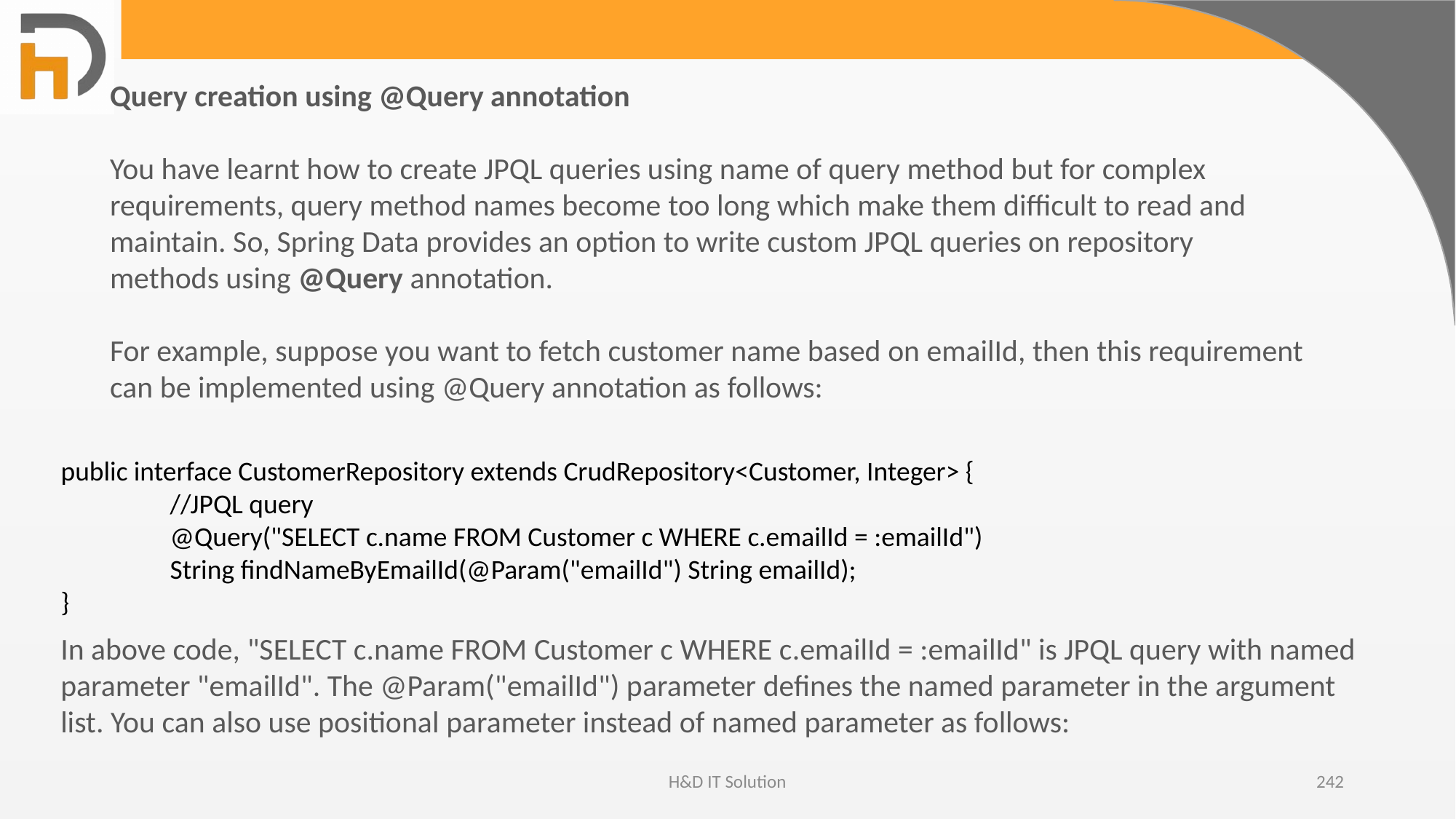

Query creation using @Query annotation

You have learnt how to create JPQL queries using name of query method but for complex requirements, query method names become too long which make them difficult to read and maintain. So, Spring Data provides an option to write custom JPQL queries on repository methods using @Query annotation.

For example, suppose you want to fetch customer name based on emailId, then this requirement can be implemented using @Query annotation as follows:
public interface CustomerRepository extends CrudRepository<Customer, Integer> {
	//JPQL query
	@Query("SELECT c.name FROM Customer c WHERE c.emailId = :emailId")
	String findNameByEmailId(@Param("emailId") String emailId);
}
In above code, "SELECT c.name FROM Customer c WHERE c.emailId = :emailId" is JPQL query with named parameter "emailId". The @Param("emailId") parameter defines the named parameter in the argument list. You can also use positional parameter instead of named parameter as follows:
H&D IT Solution
242